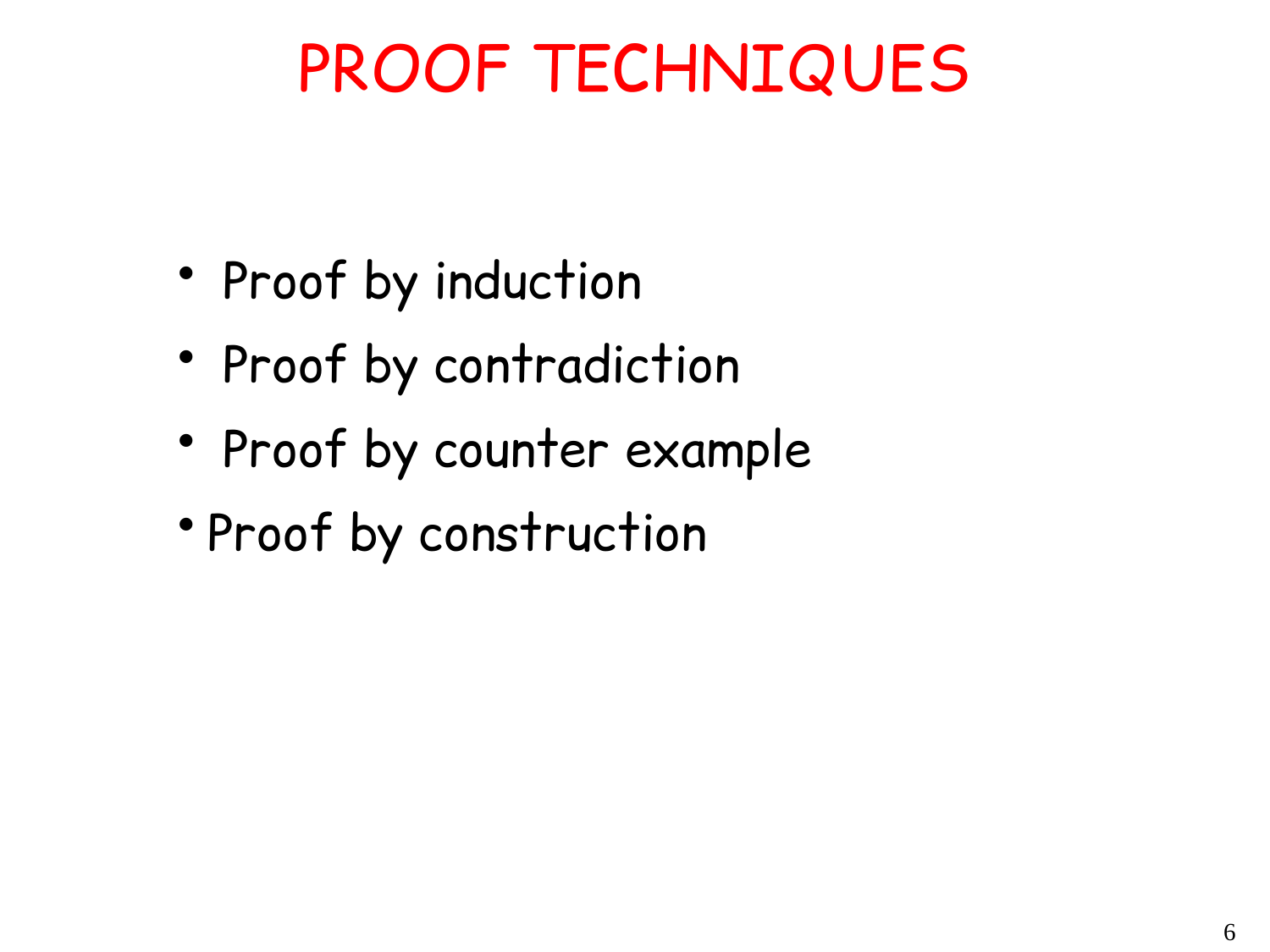

# PROOF TECHNIQUES
 Proof by induction
 Proof by contradiction
 Proof by counter example
Proof by construction
6